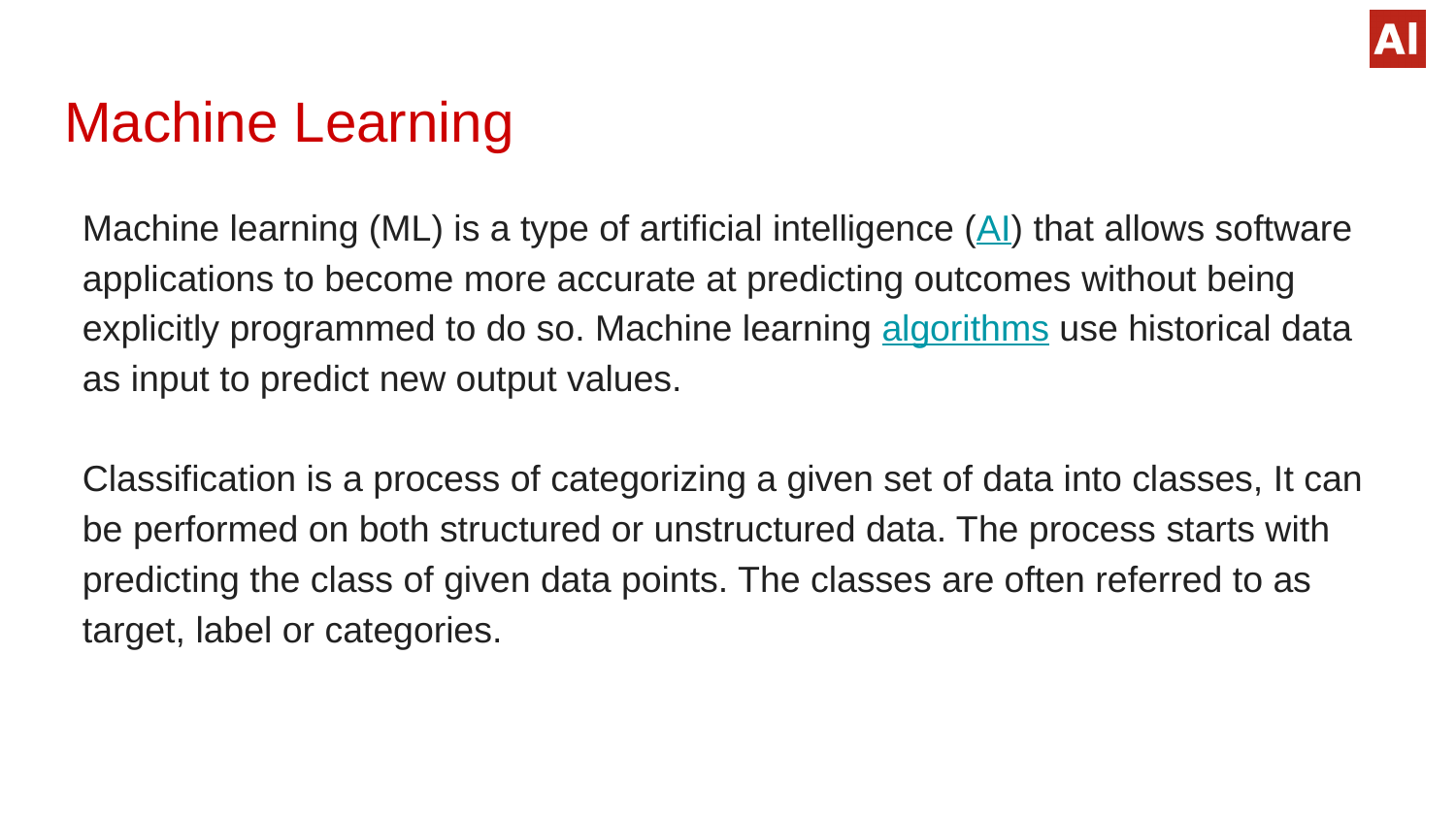

# Machine Learning
Machine learning (ML) is a type of artificial intelligence (AI) that allows software applications to become more accurate at predicting outcomes without being explicitly programmed to do so. Machine learning algorithms use historical data as input to predict new output values.

Classification is a process of categorizing a given set of data into classes, It can be performed on both structured or unstructured data. The process starts with predicting the class of given data points. The classes are often referred to as target, label or categories.